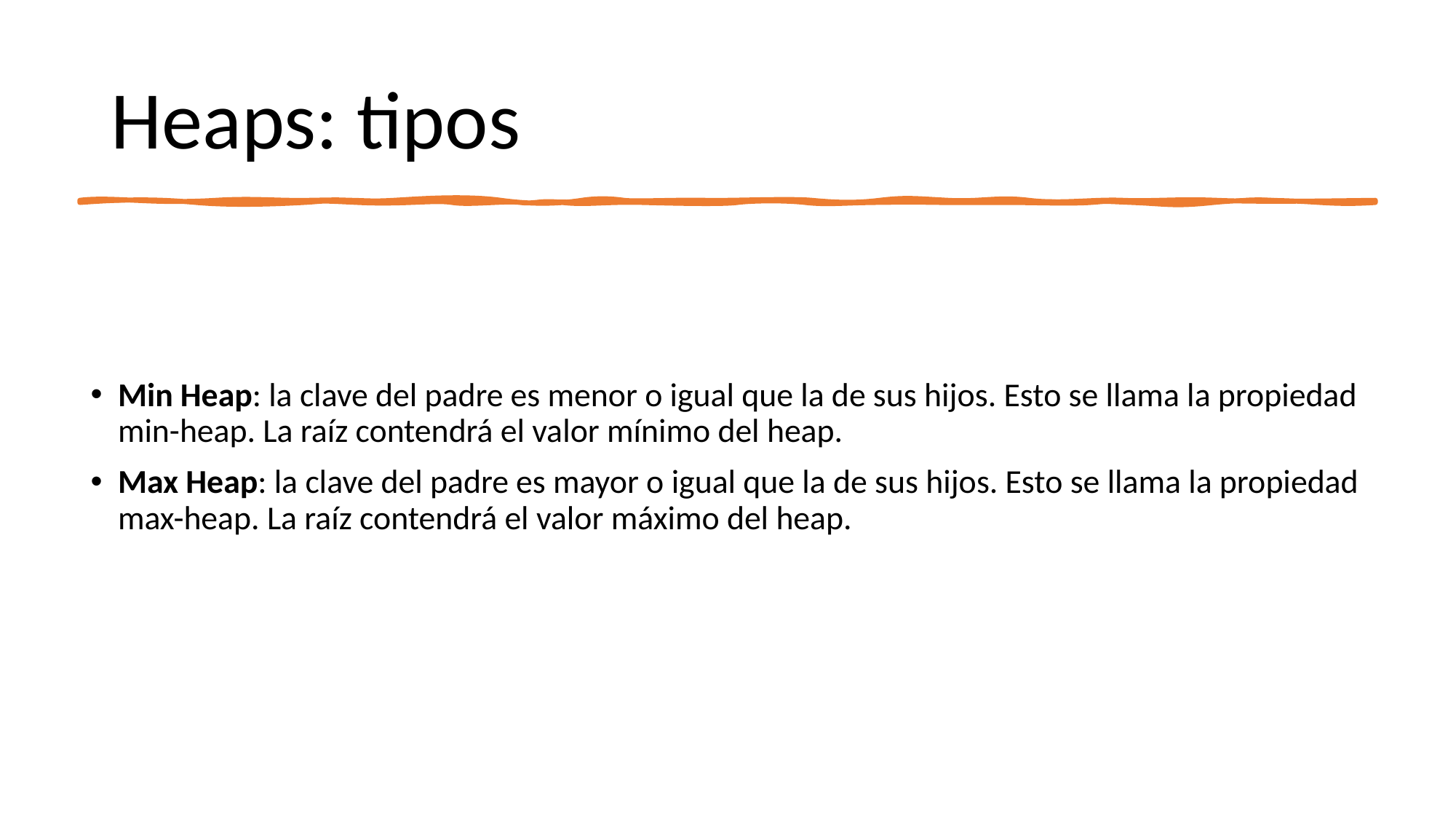

# Heaps: tipos

Min Heap: la clave del padre es menor o igual que la de sus hijos. Esto se llama la propiedad min-heap. La raíz contendrá el valor mínimo del heap.
Max Heap: la clave del padre es mayor o igual que la de sus hijos. Esto se llama la propiedad max-heap. La raíz contendrá el valor máximo del heap.